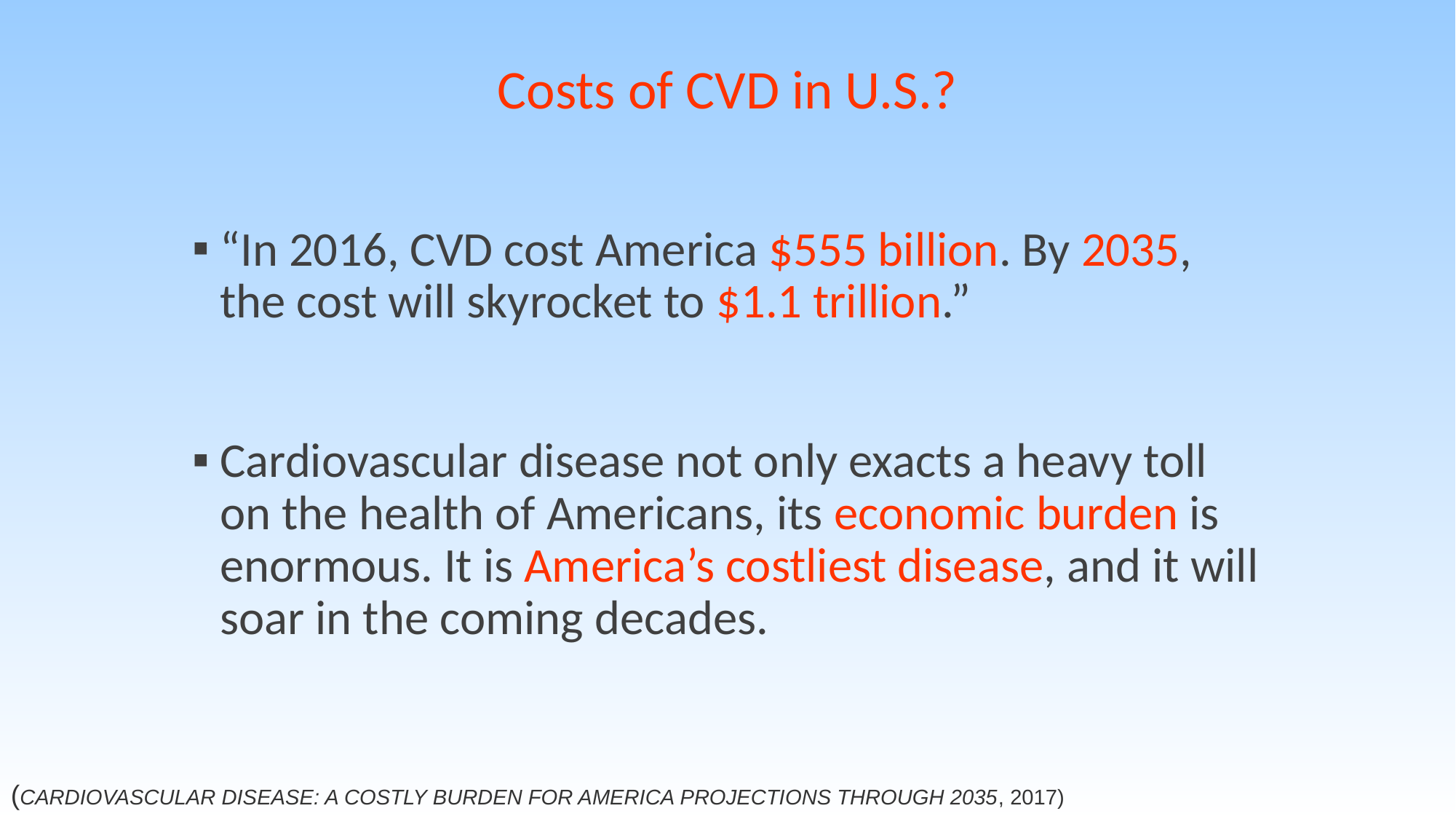

Costs of CVD in U.S.?
“In 2016, CVD cost America $555 billion. By 2035, the cost will skyrocket to $1.1 trillion.”

Cardiovascular disease not only exacts a heavy toll on the health of Americans, its economic burden is enormous. It is America’s costliest disease, and it will soar in the coming decades.
(CARDIOVASCULAR DISEASE: A COSTLY BURDEN FOR AMERICA PROJECTIONS THROUGH 2035, 2017)